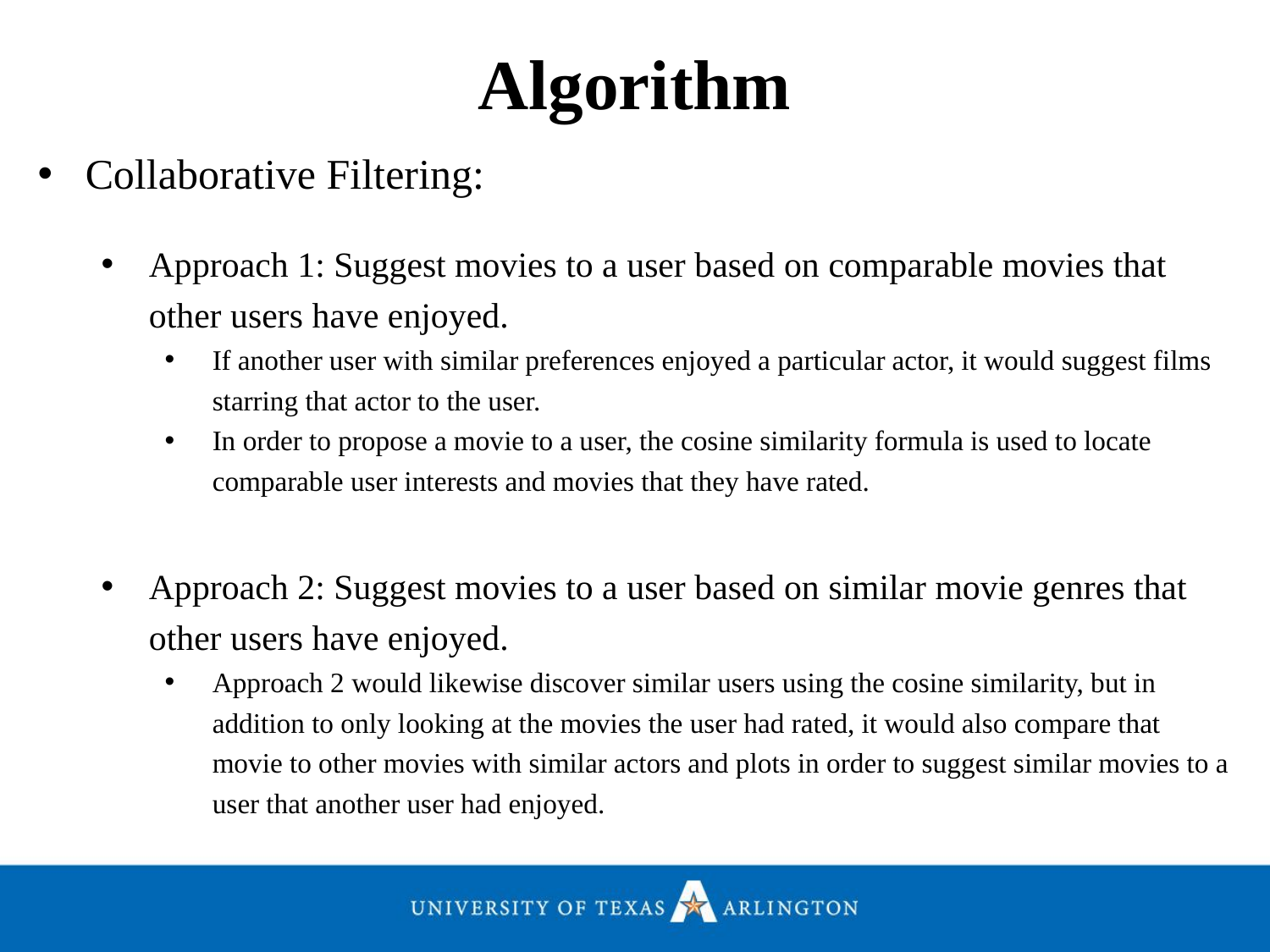

Algorithm
Collaborative Filtering:

Approach 1: Suggest movies to a user based on comparable movies that other users have enjoyed.
If another user with similar preferences enjoyed a particular actor, it would suggest films starring that actor to the user.
In order to propose a movie to a user, the cosine similarity formula is used to locate comparable user interests and movies that they have rated.

Approach 2: Suggest movies to a user based on similar movie genres that other users have enjoyed.
Approach 2 would likewise discover similar users using the cosine similarity, but in addition to only looking at the movies the user had rated, it would also compare that movie to other movies with similar actors and plots in order to suggest similar movies to a user that another user had enjoyed.